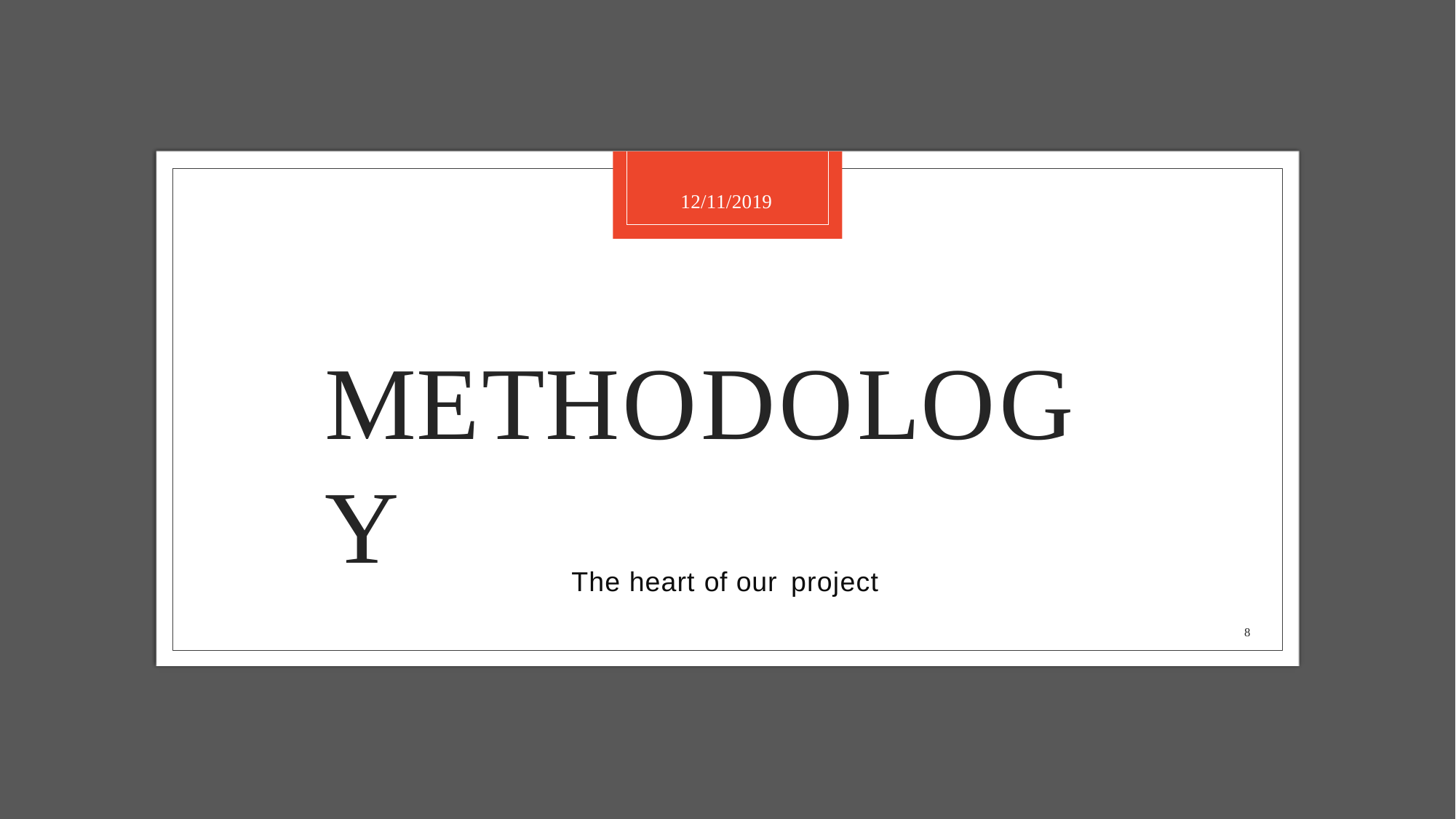

12/11/2019
# METHODOLOGY
The heart of our project
8